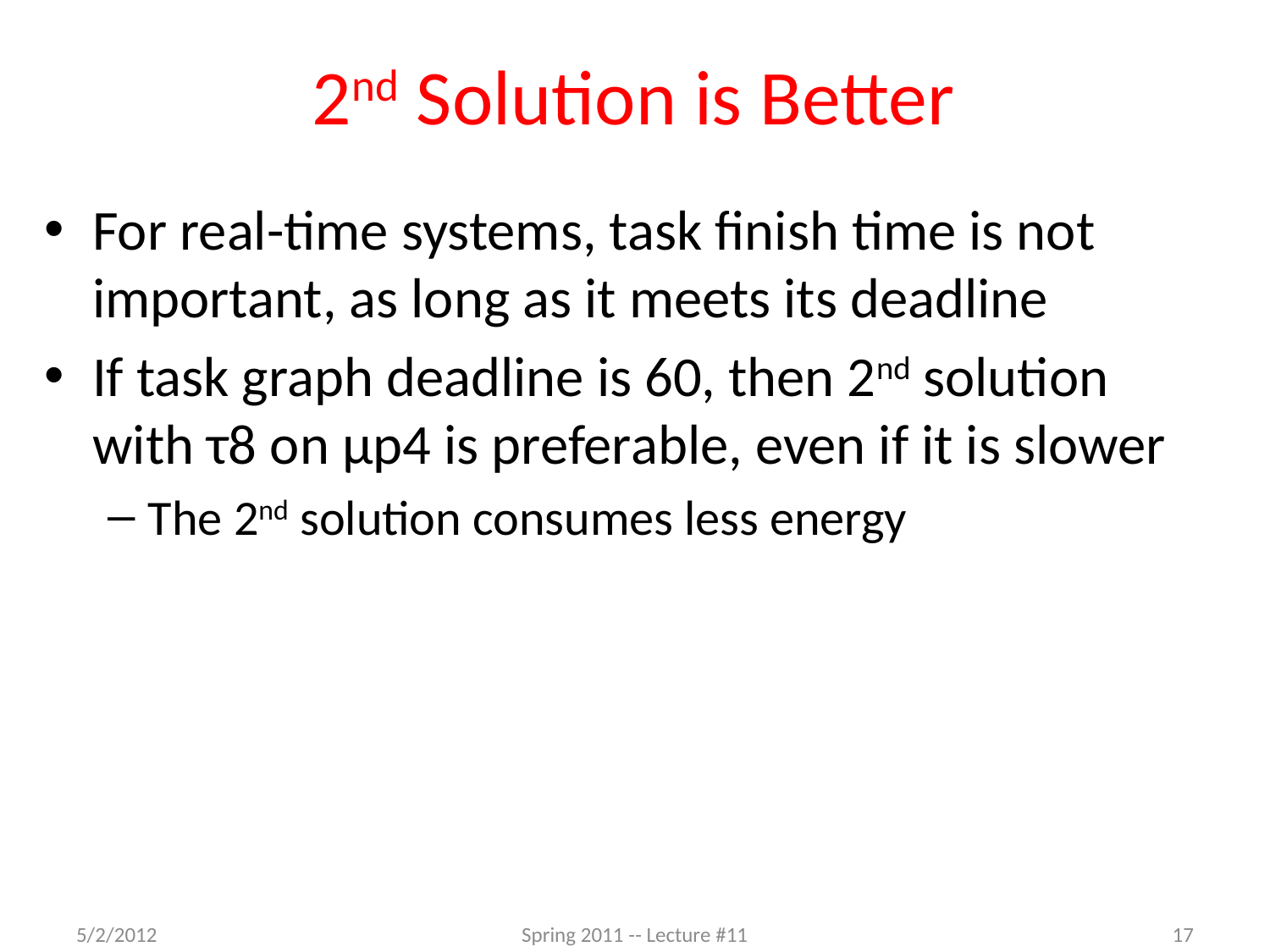

# 2nd Solution is Better
For real-time systems, task finish time is not important, as long as it meets its deadline
If task graph deadline is 60, then 2nd solution with τ8 on μp4 is preferable, even if it is slower
The 2nd solution consumes less energy

5/2/2012
Spring 2011 -- Lecture #11
17